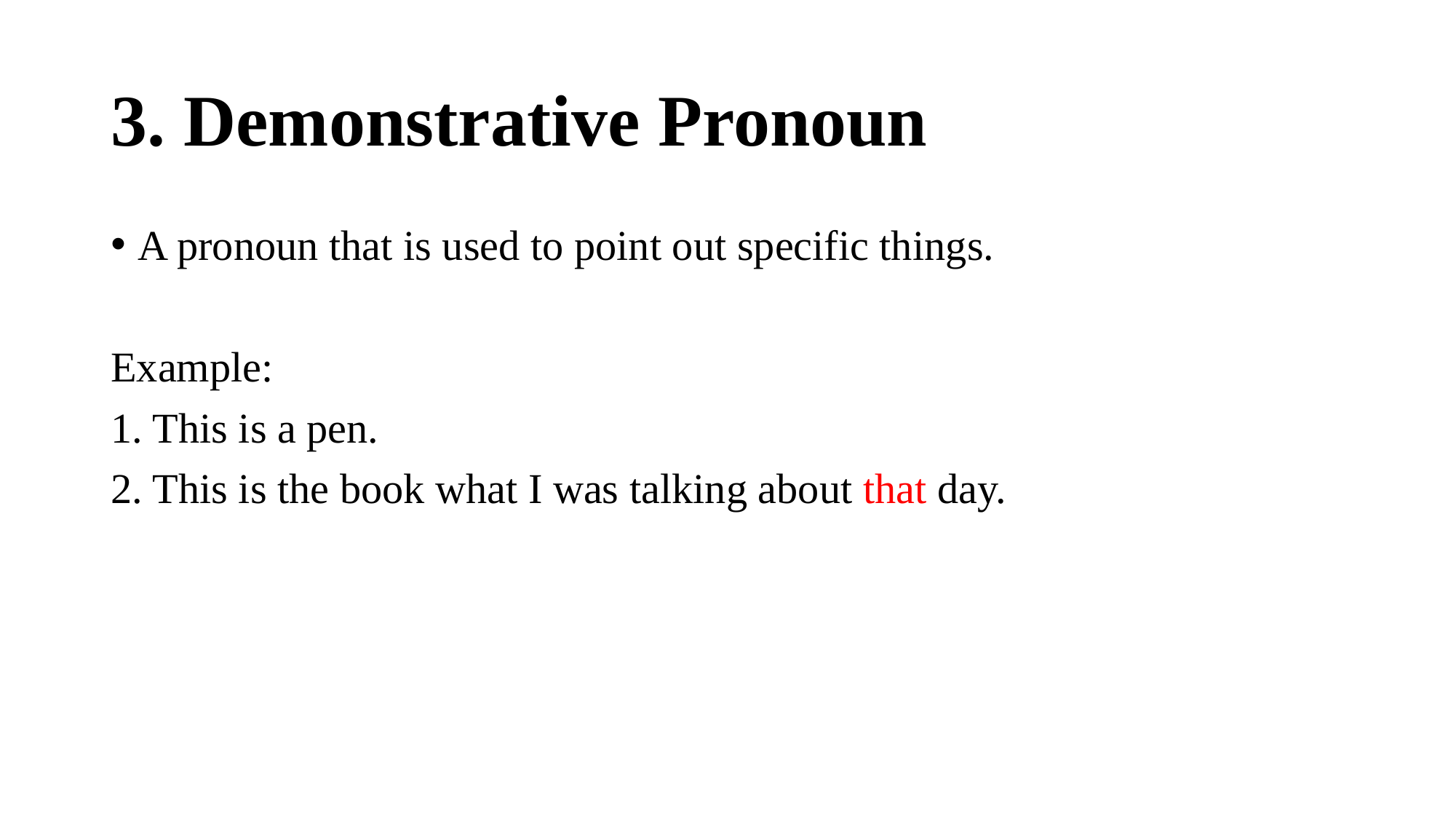

# 3. Demonstrative Pronoun
A pronoun that is used to point out specific things.

Example:
1. This is a pen.
2. This is the book what I was talking about that day.